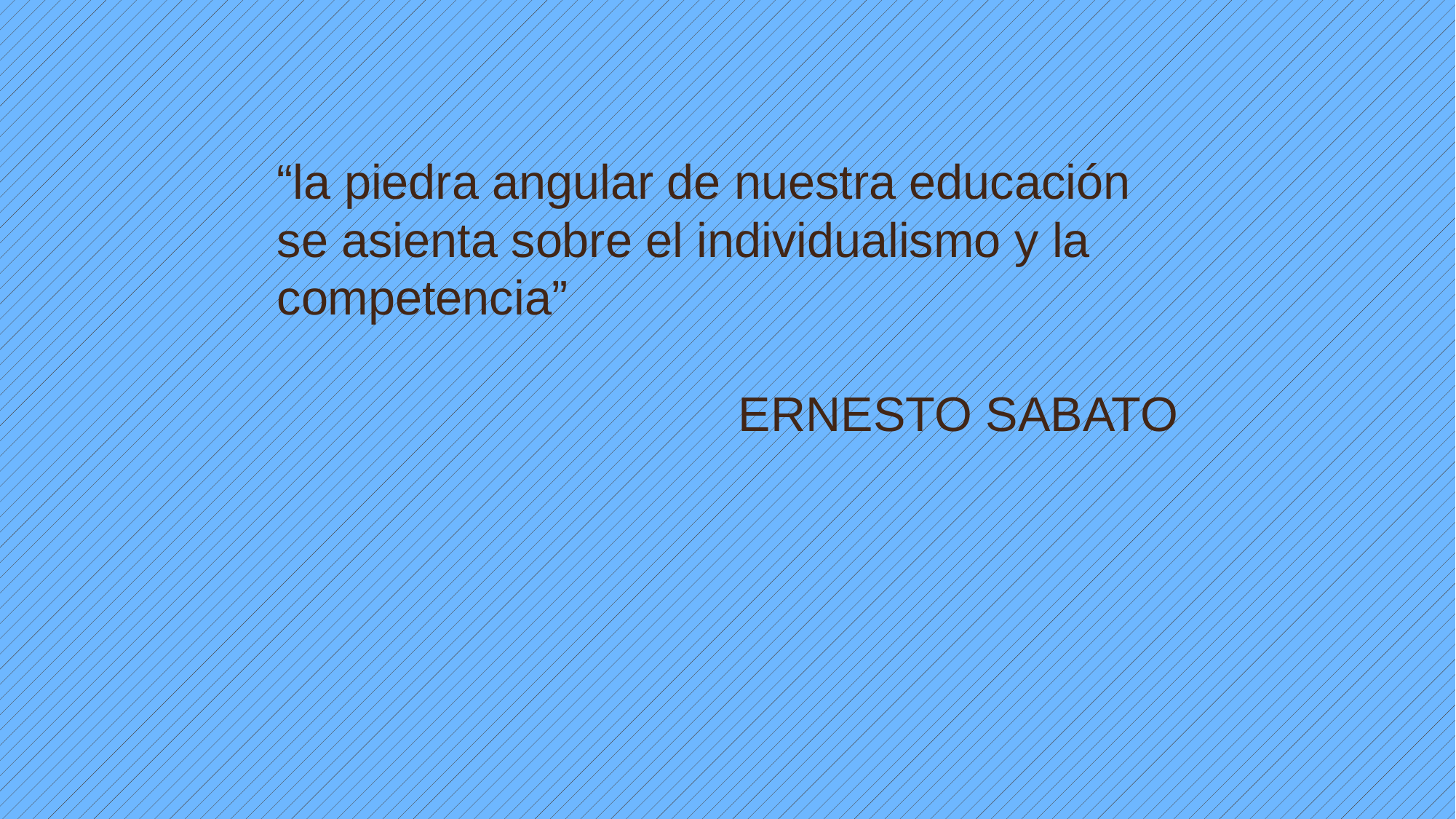

“la piedra angular de nuestra educación
se asienta sobre el individualismo y la competencia”

ERNESTO SABATO